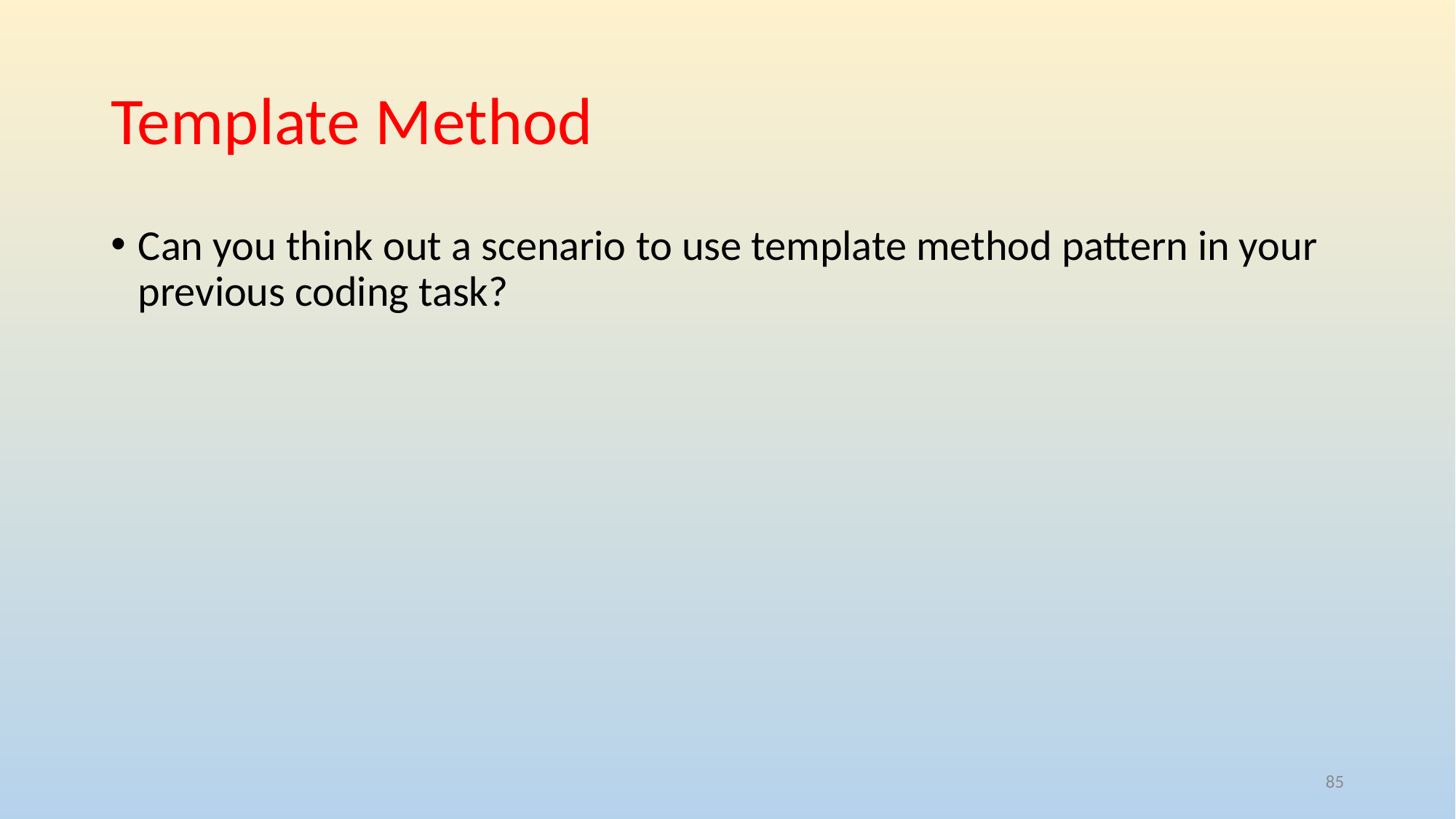

# Template Method
Can you think out a scenario to use template method pattern in your previous coding task?
85